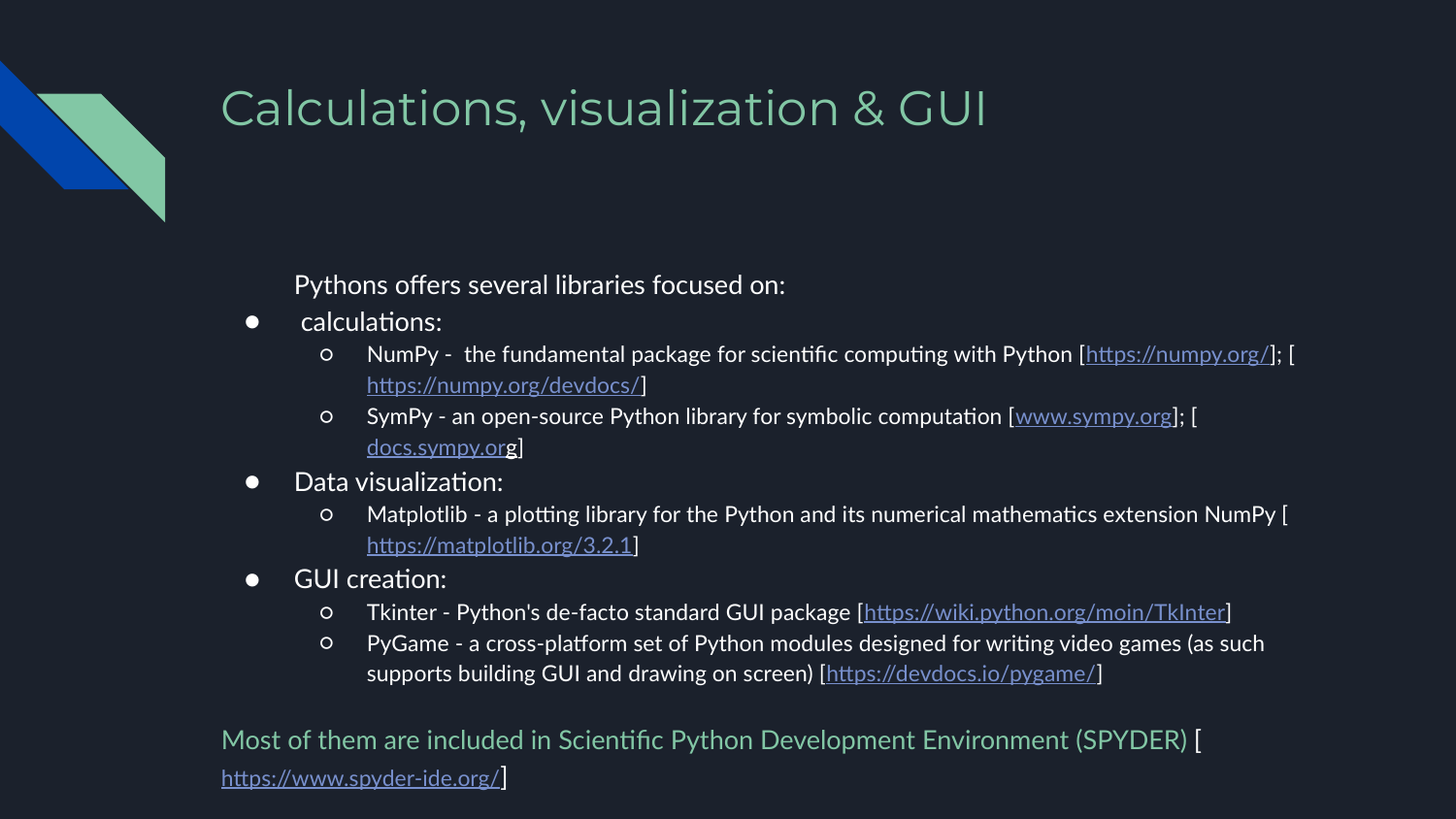

# Calculations, visualization & GUI
Pythons offers several libraries focused on:
 calculations:
NumPy -  the fundamental package for scientific computing with Python [https://numpy.org/]; [https://numpy.org/devdocs/]
SymPy - an open-source Python library for symbolic computation [www.sympy.org]; [docs.sympy.org]
Data visualization:
Matplotlib - a plotting library for the Python and its numerical mathematics extension NumPy [https://matplotlib.org/3.2.1]
GUI creation:
Tkinter - Python's de-facto standard GUI package [https://wiki.python.org/moin/TkInter]
PyGame - a cross-platform set of Python modules designed for writing video games (as such supports building GUI and drawing on screen) [https://devdocs.io/pygame/]
Most of them are included in Scientific Python Development Environment (SPYDER) [https://www.spyder-ide.org/]